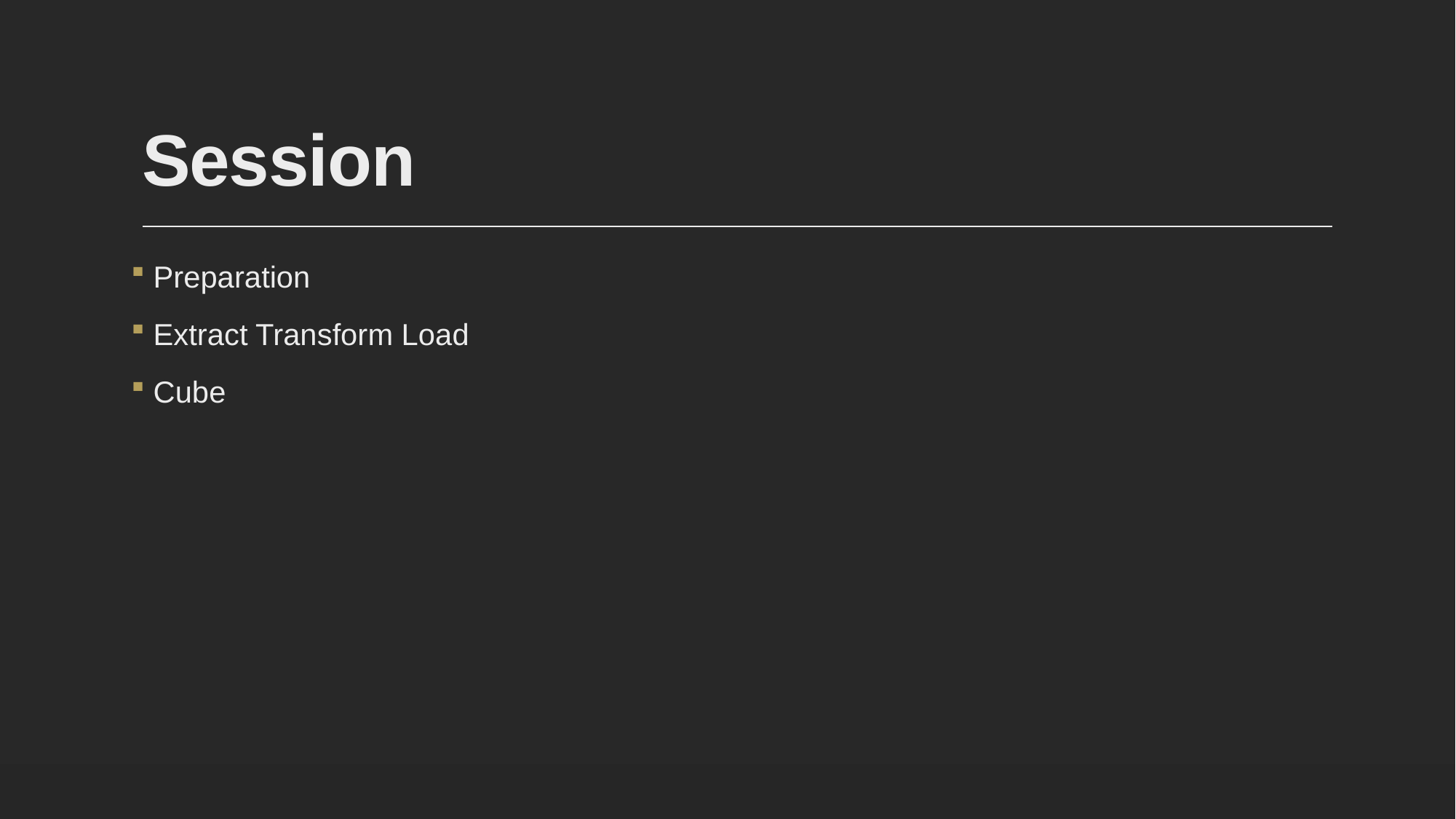

# Session
 Preparation
 Extract Transform Load
 Cube